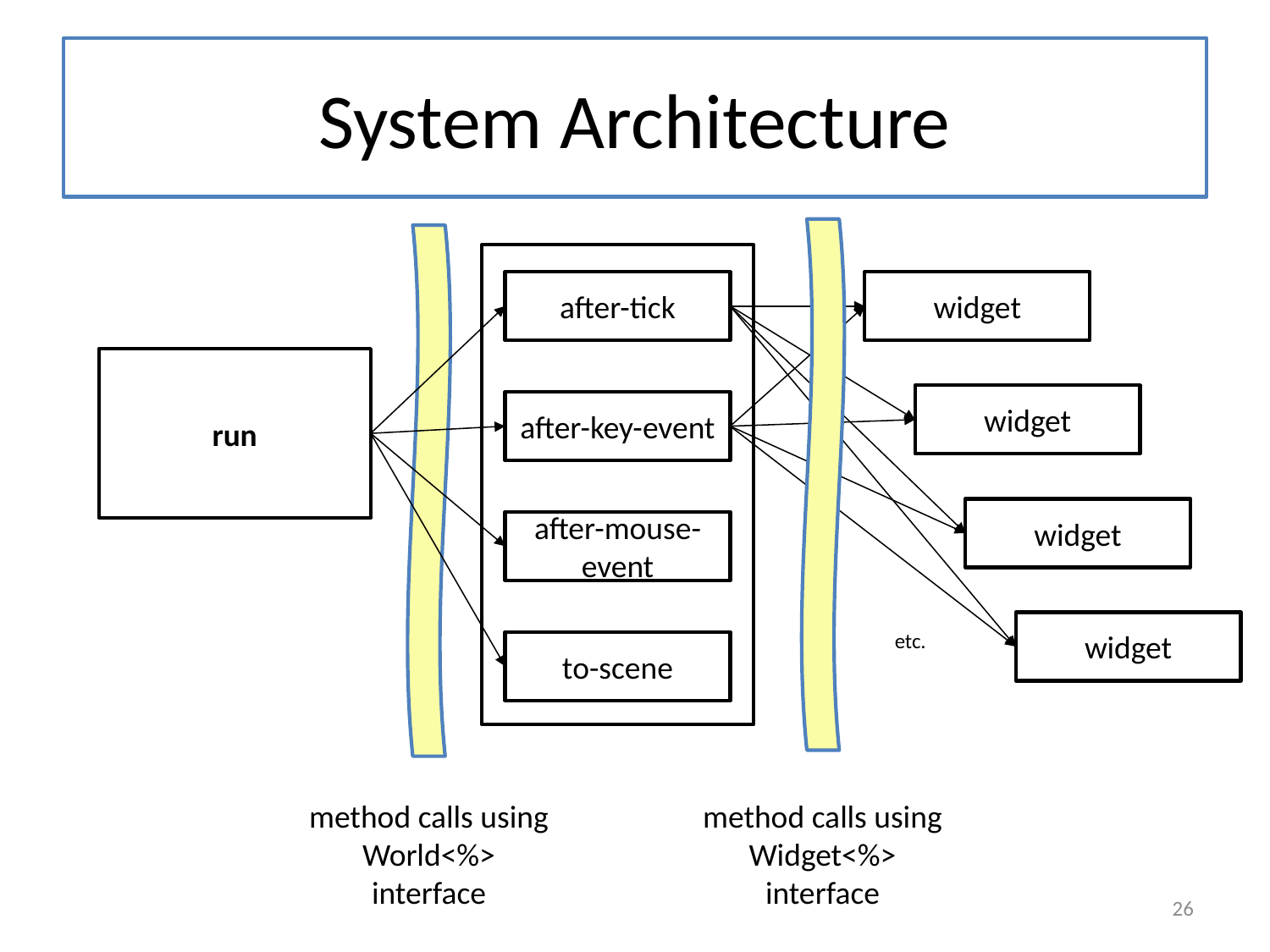

# System Architecture

widget
after-tick
run
widget
after-key-event

widget
after-mouse-event
widget
etc.
to-scene
method calls using World<%> interface
method calls using Widget<%> interface
26